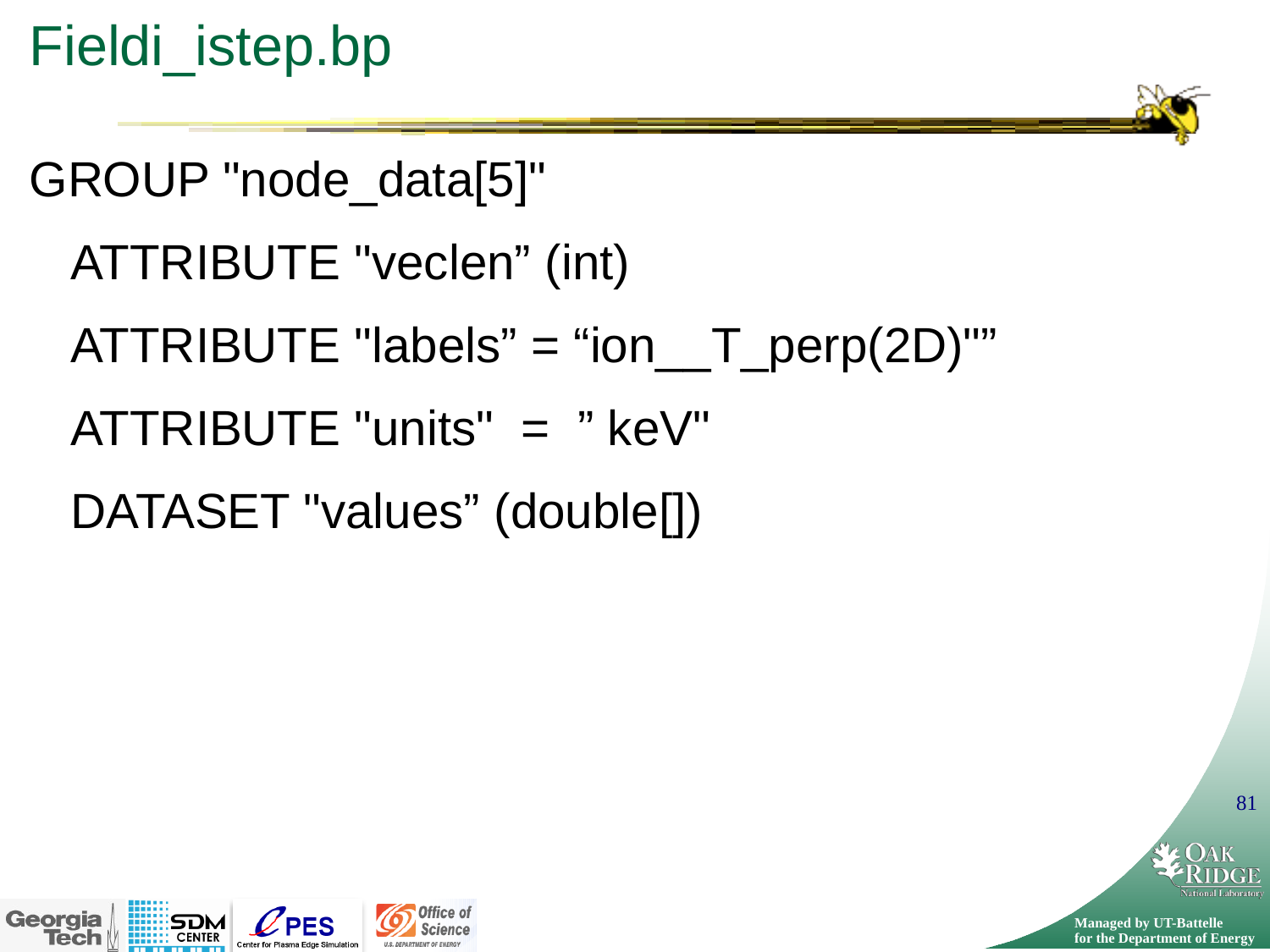

# Fieldi_istep.bp
GROUP "node_data[5]"
   ATTRIBUTE "veclen” (int)
   ATTRIBUTE "labels” = “ion__T_perp(2D)"”
   ATTRIBUTE "units"  =  ” keV"
   DATASET "values” (double[])